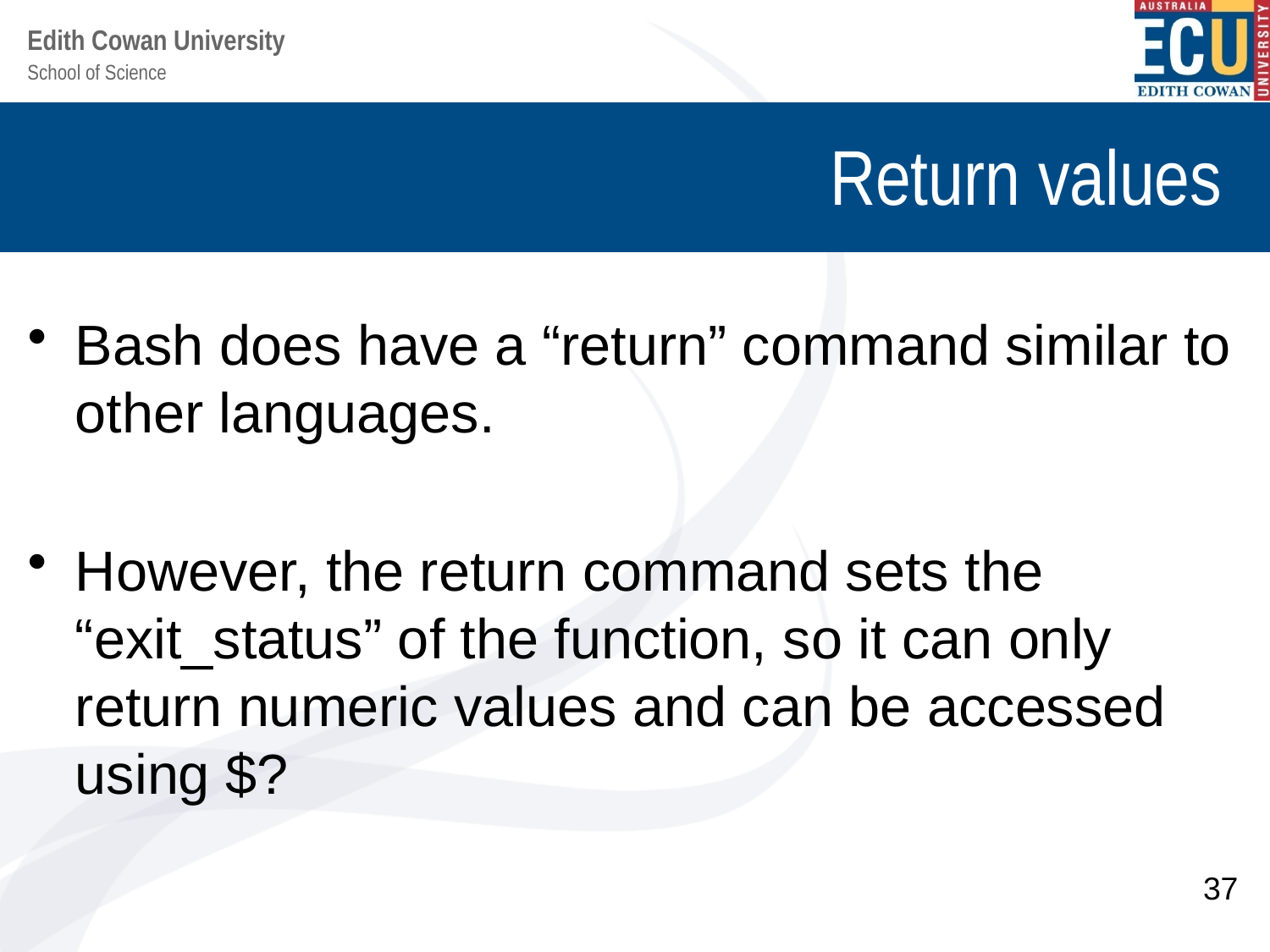

# Return values
Bash does have a “return” command similar to other languages.

However, the return command sets the “exit_status” of the function, so it can only return numeric values and can be accessed using $?